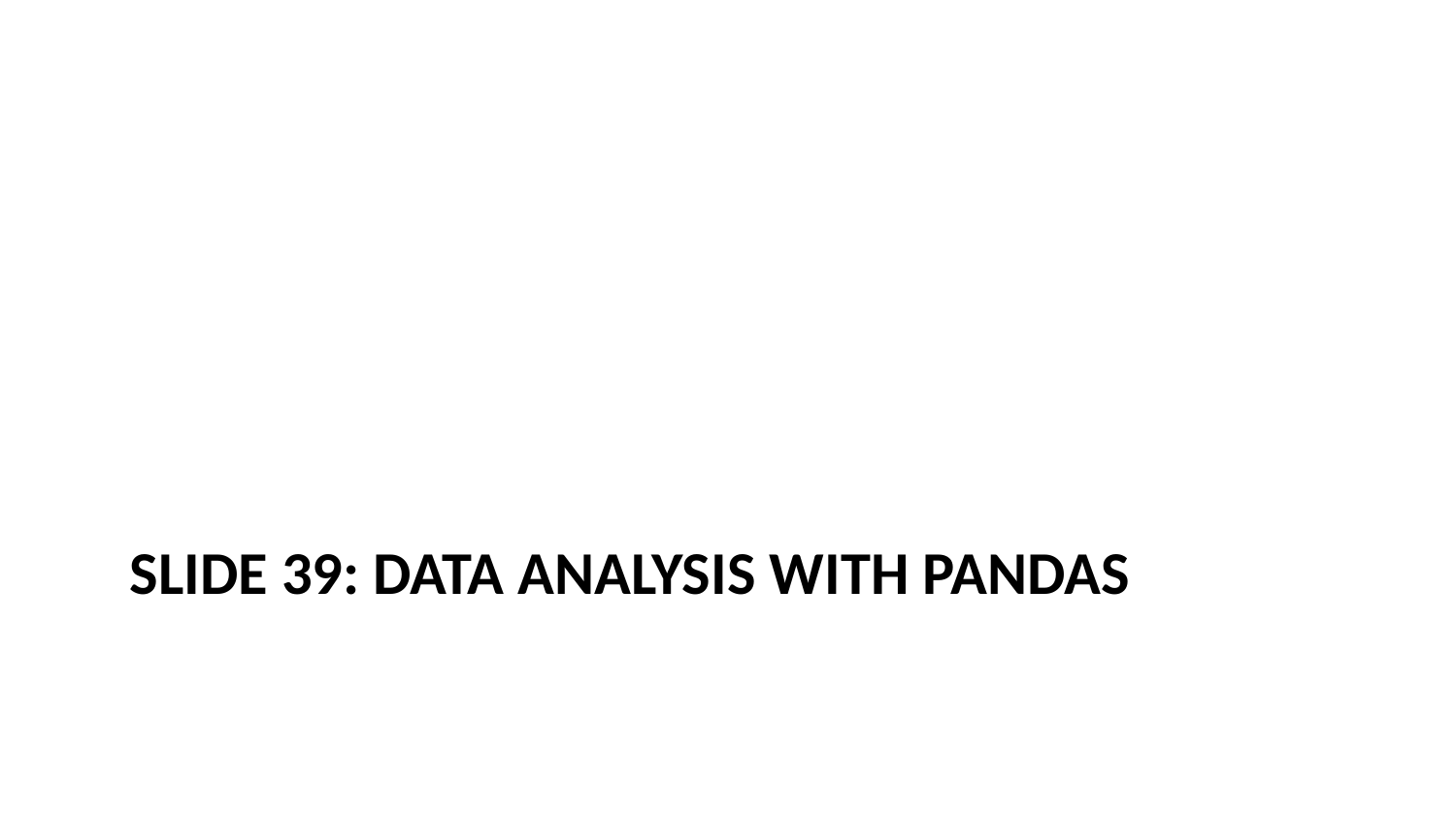

# Slide 39: Data Analysis with Pandas